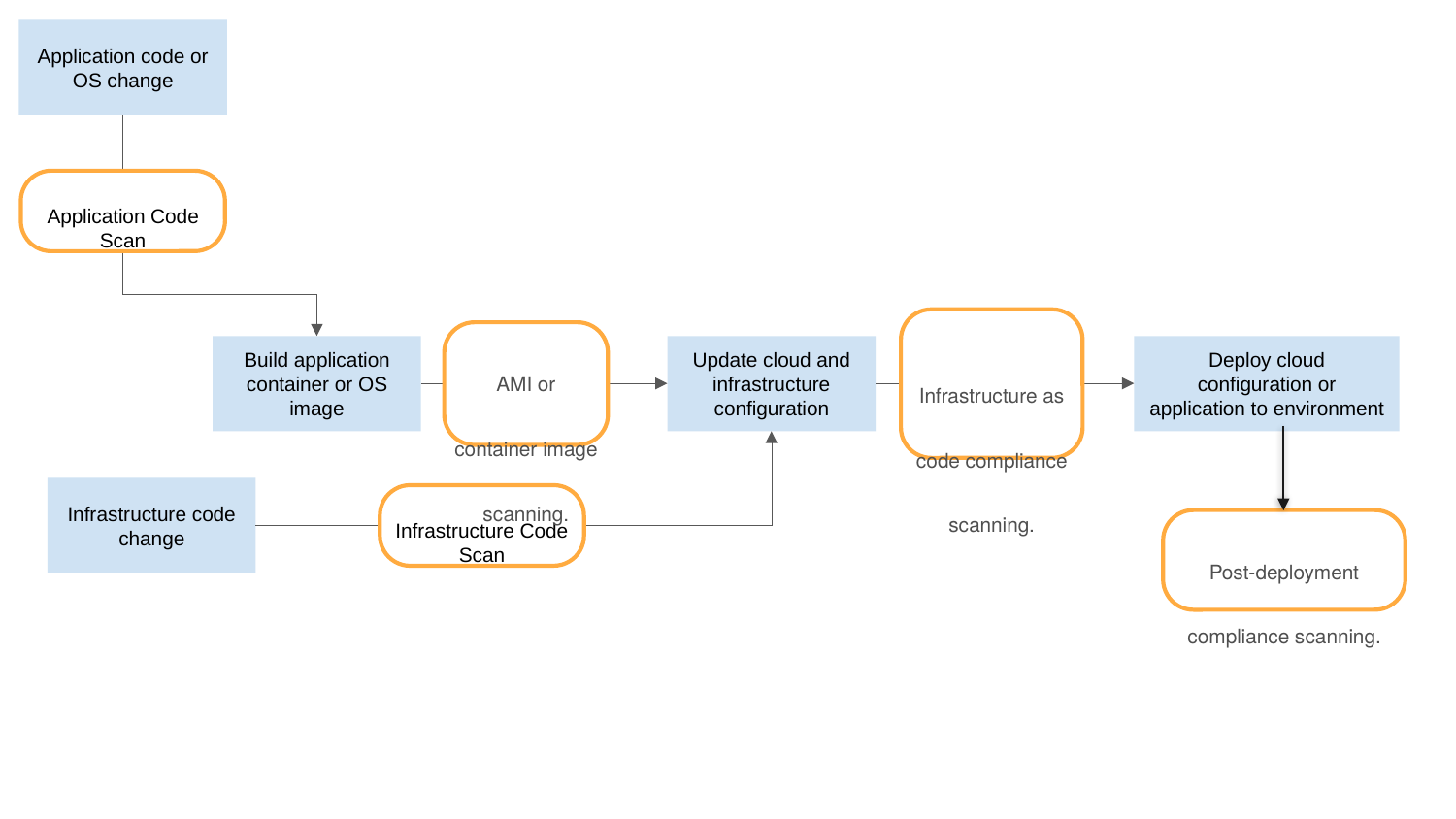

Application code or OS change

Application Code Scan

Infrastructure as code compliance scanning.
AMI or container image scanning.
Build application container or OS image

Update cloud and infrastructure configuration

Deploy cloud configuration or application to environment

Infrastructure code change

Infrastructure Code Scan
Post-deployment compliance scanning.